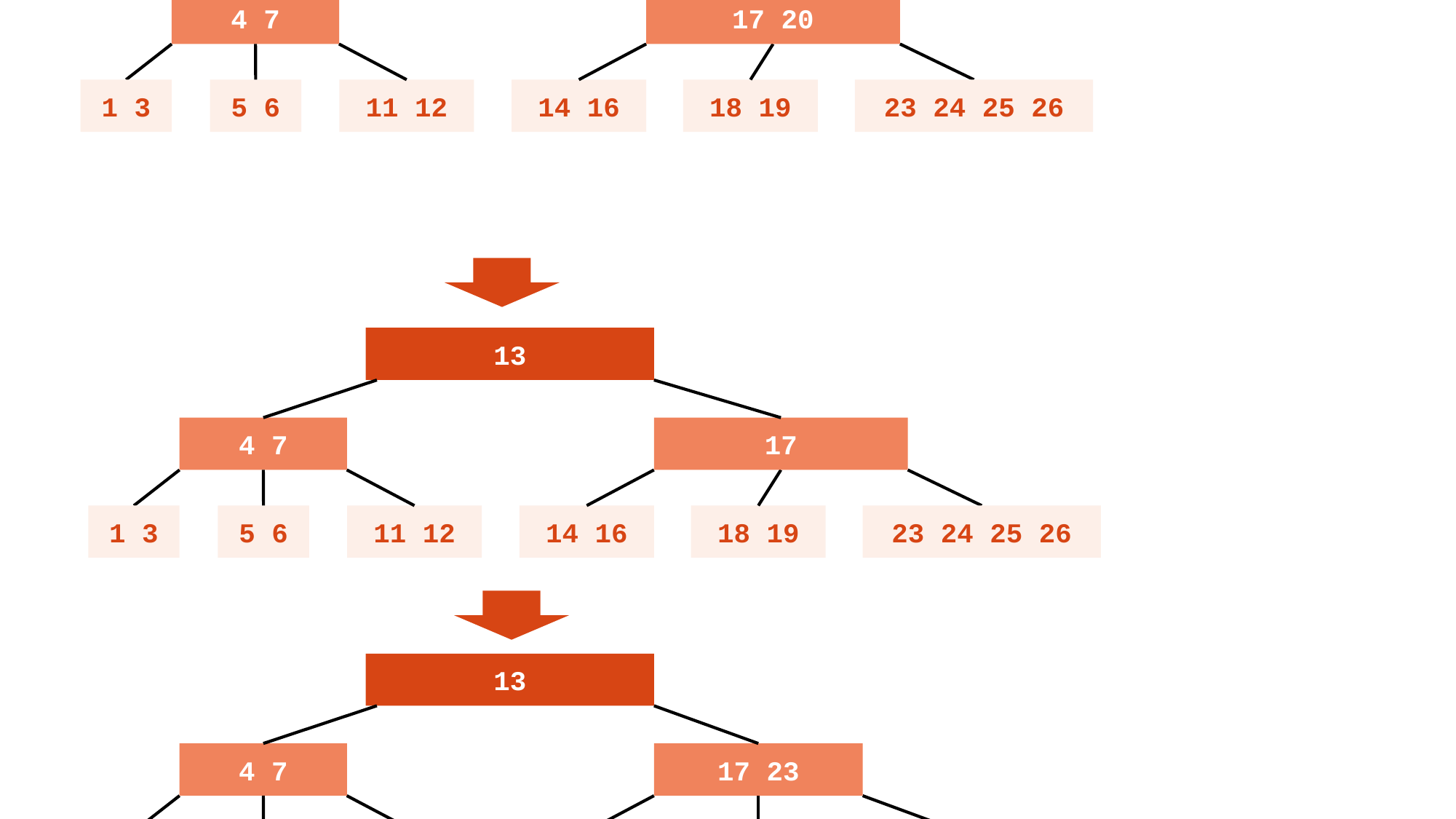

13
4 7
17 20
1 3
5 6
11 12
14 16
18 19
23 24 25 26

13
4 7
17
1 3
5 6
11 12
14 16
18 19
23 24 25 26

13
4 7
17 23
1 3
5 6
11 12
14 16
18 19
24 25 26